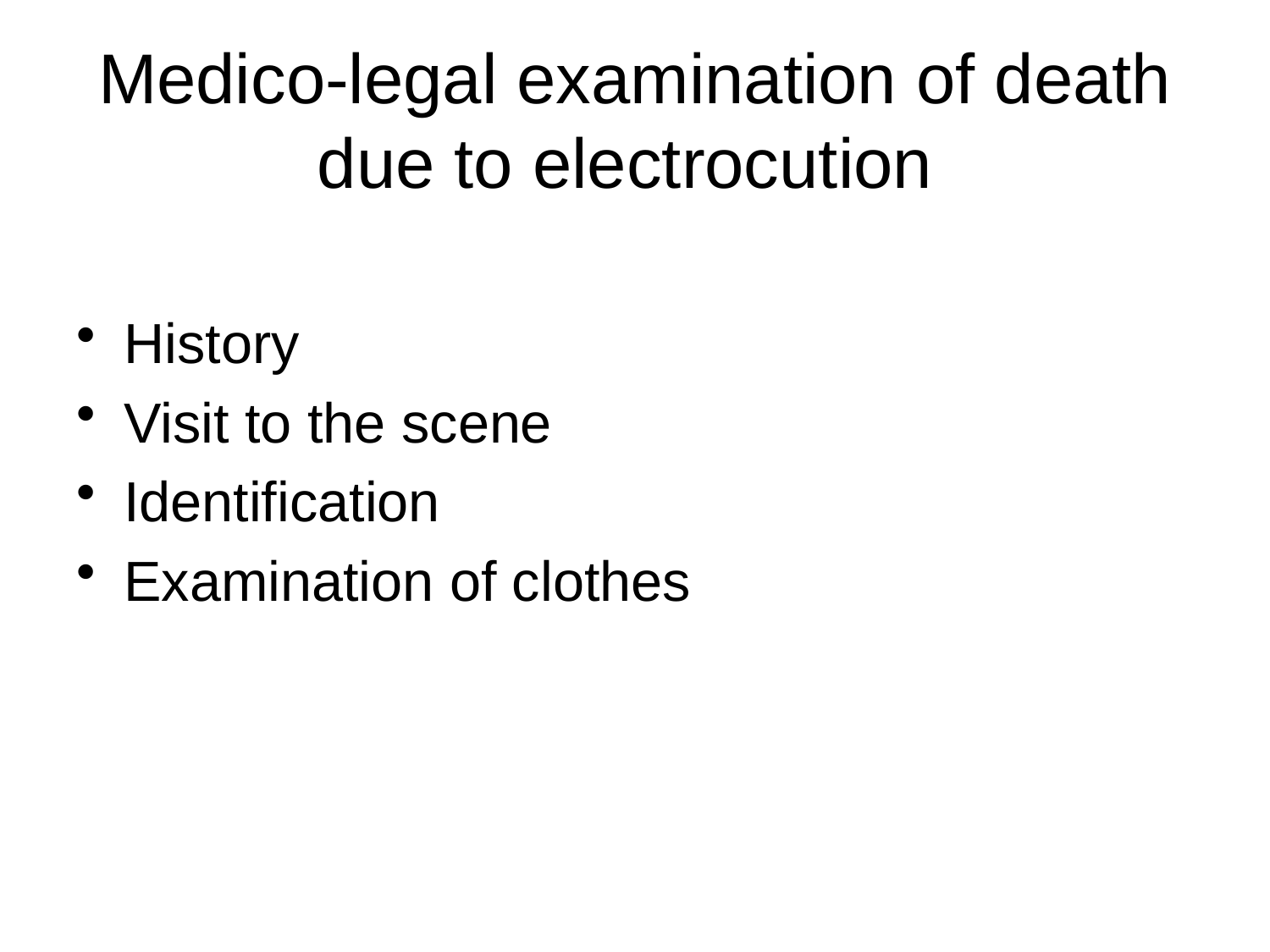

# Medico-legal examination of death due to electrocution

History
Visit to the scene
Identification
Examination of clothes